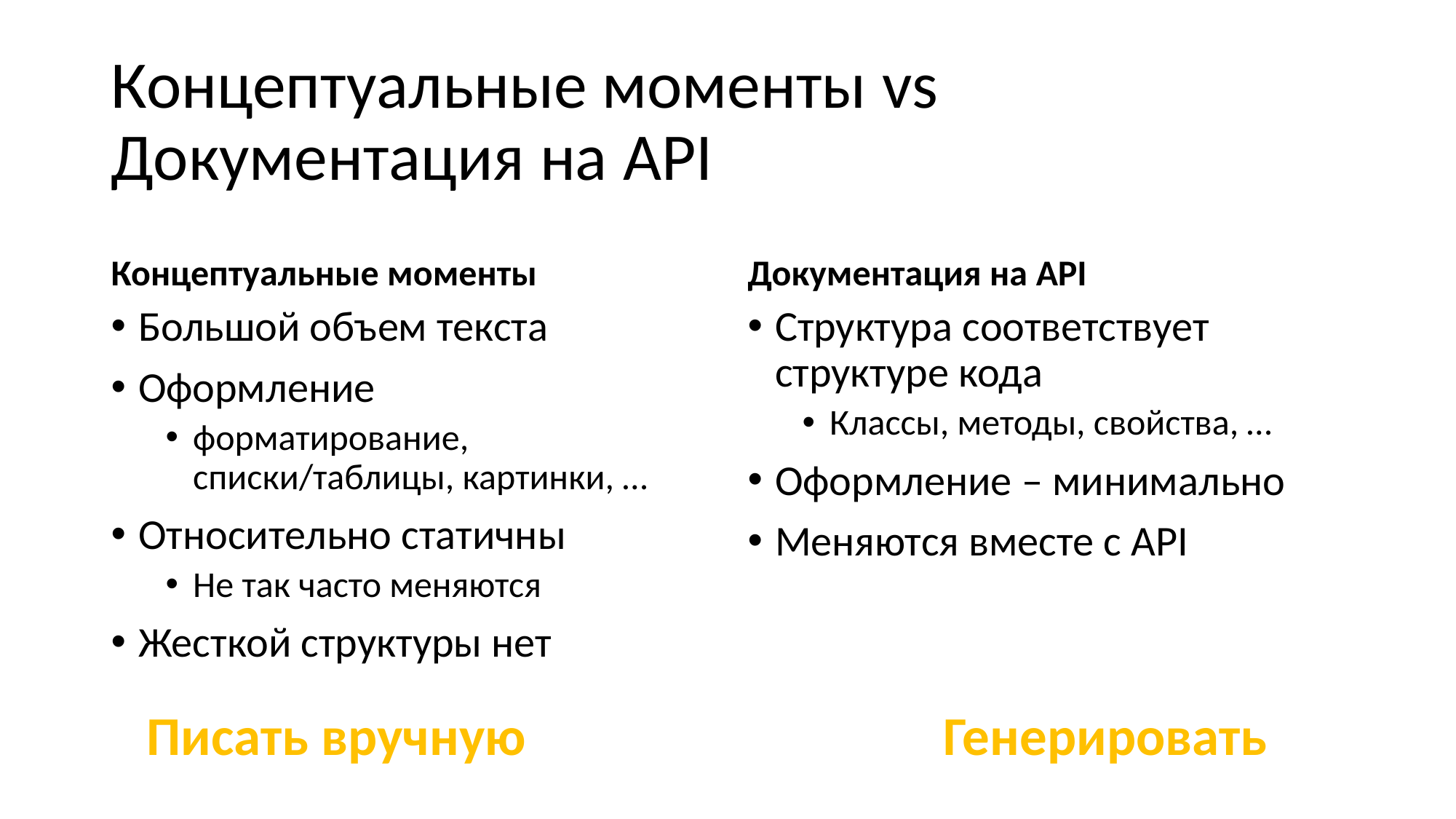

# Концептуальные моменты vs Документация на API
Концептуальные моменты
Документация на API
Большой объем текста
Оформление
форматирование, списки/таблицы, картинки, …
Относительно статичны
Не так часто меняются
Жесткой структуры нет

Структура соответствует структуре кода
Классы, методы, свойства, …
Оформление – минимально
Меняются вместе с API

Писать вручную
Генерировать